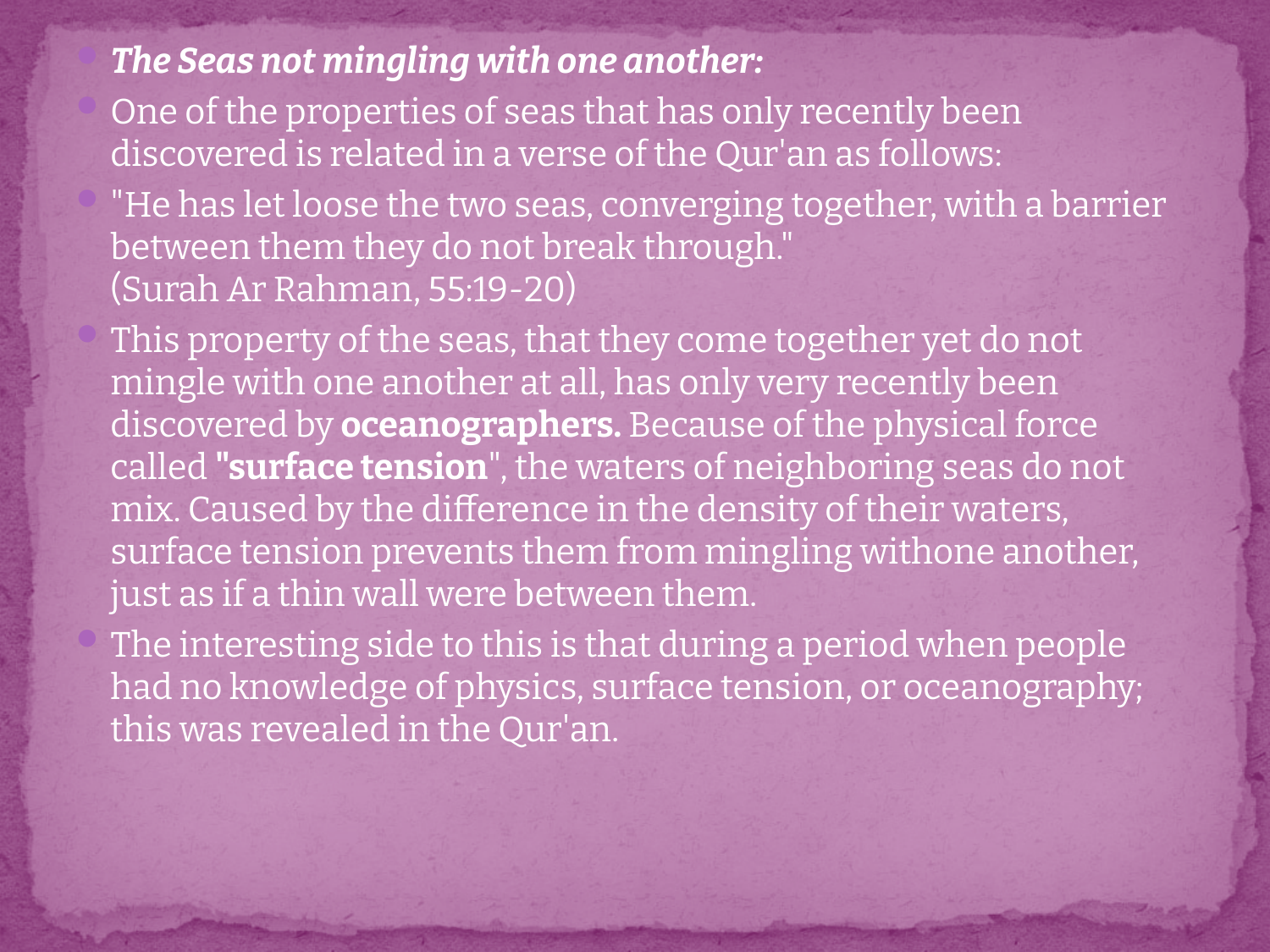

The Seas not mingling with one another:
One of the properties of seas that has only recently been discovered is related in a verse of the Qur'an as follows:
"He has let loose the two seas, converging together, with a barrier between them they do not break through."
(Surah Ar Rahman, 55:19-20)
This property of the seas, that they come together yet do not mingle with one another at all, has only very recently been discovered by oceanographers. Because of the physical force called "surface tension", the waters of neighboring seas do not mix. Caused by the difference in the density of their waters, surface tension prevents them from mingling withone another, just as if a thin wall were between them.
The interesting side to this is that during a period when people had no knowledge of physics, surface tension, or oceanography; this was revealed in the Qur'an.